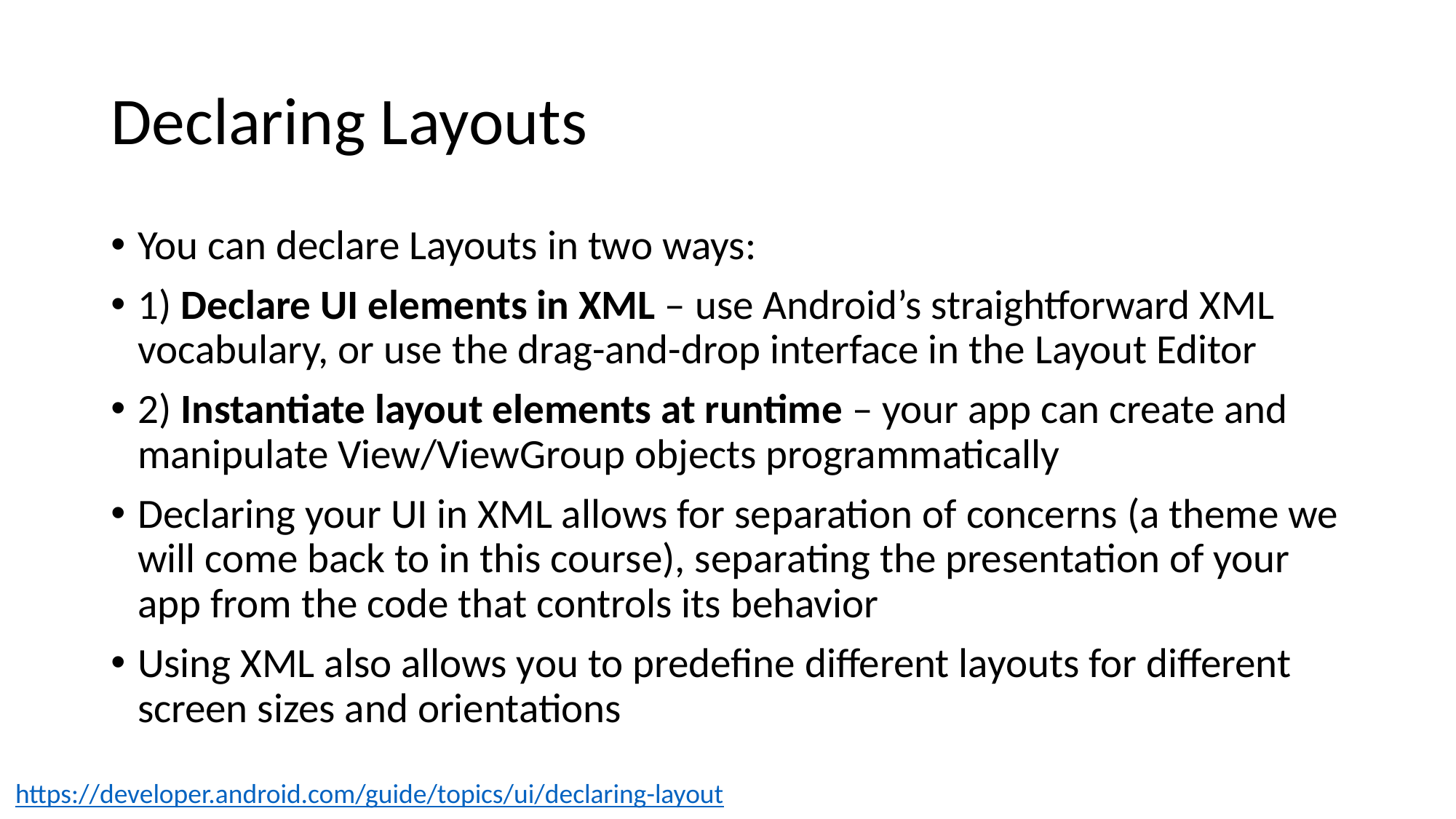

# Declaring Layouts
You can declare Layouts in two ways:
1) Declare UI elements in XML – use Android’s straightforward XML vocabulary, or use the drag-and-drop interface in the Layout Editor
2) Instantiate layout elements at runtime – your app can create and manipulate View/ViewGroup objects programmatically
Declaring your UI in XML allows for separation of concerns (a theme we will come back to in this course), separating the presentation of your app from the code that controls its behavior
Using XML also allows you to predefine different layouts for different screen sizes and orientations
https://developer.android.com/guide/topics/ui/declaring-layout